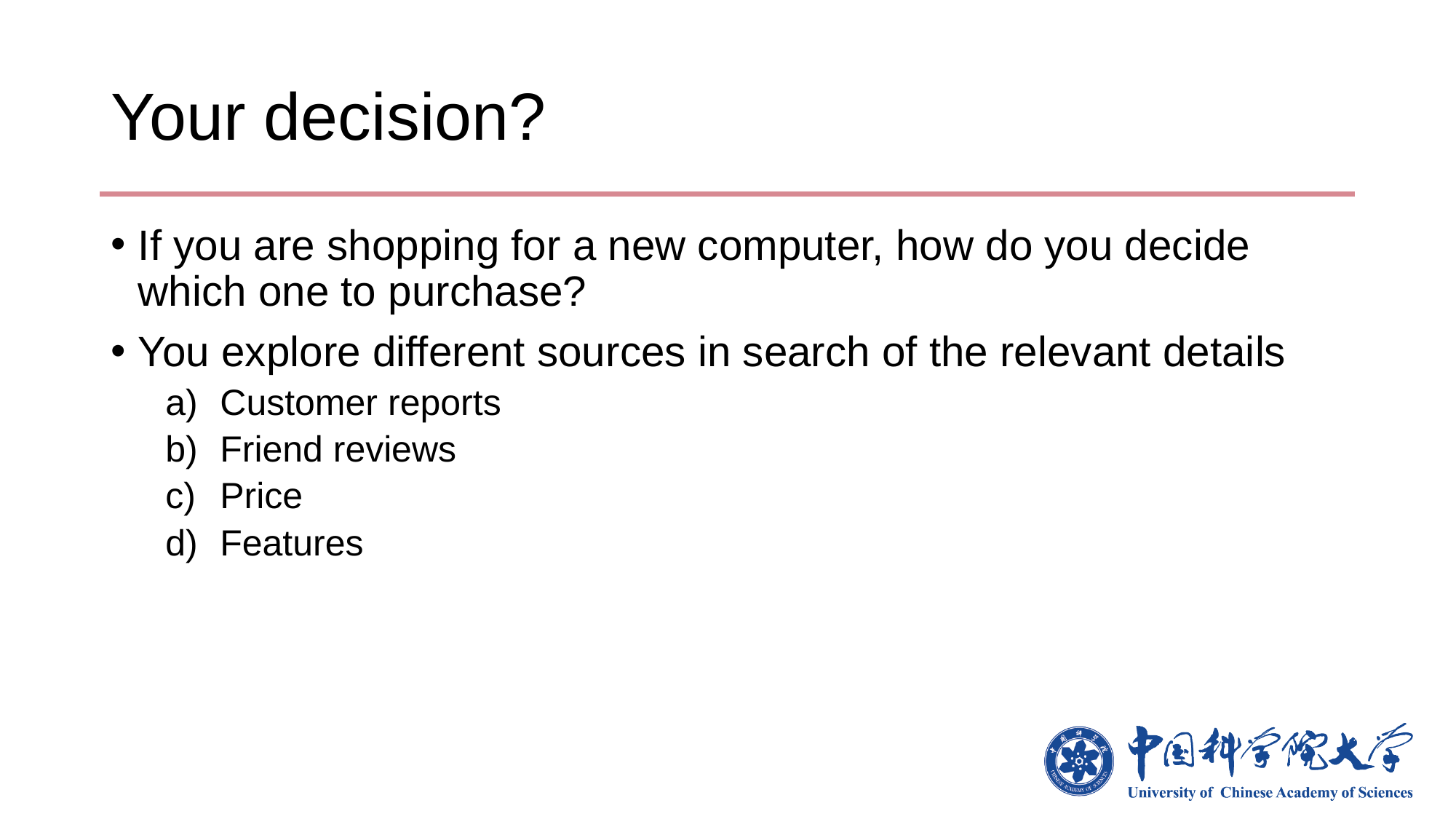

# Your decision?
If you are shopping for a new computer, how do you decide which one to purchase?
You explore different sources in search of the relevant details
Customer reports
Friend reviews
Price
Features